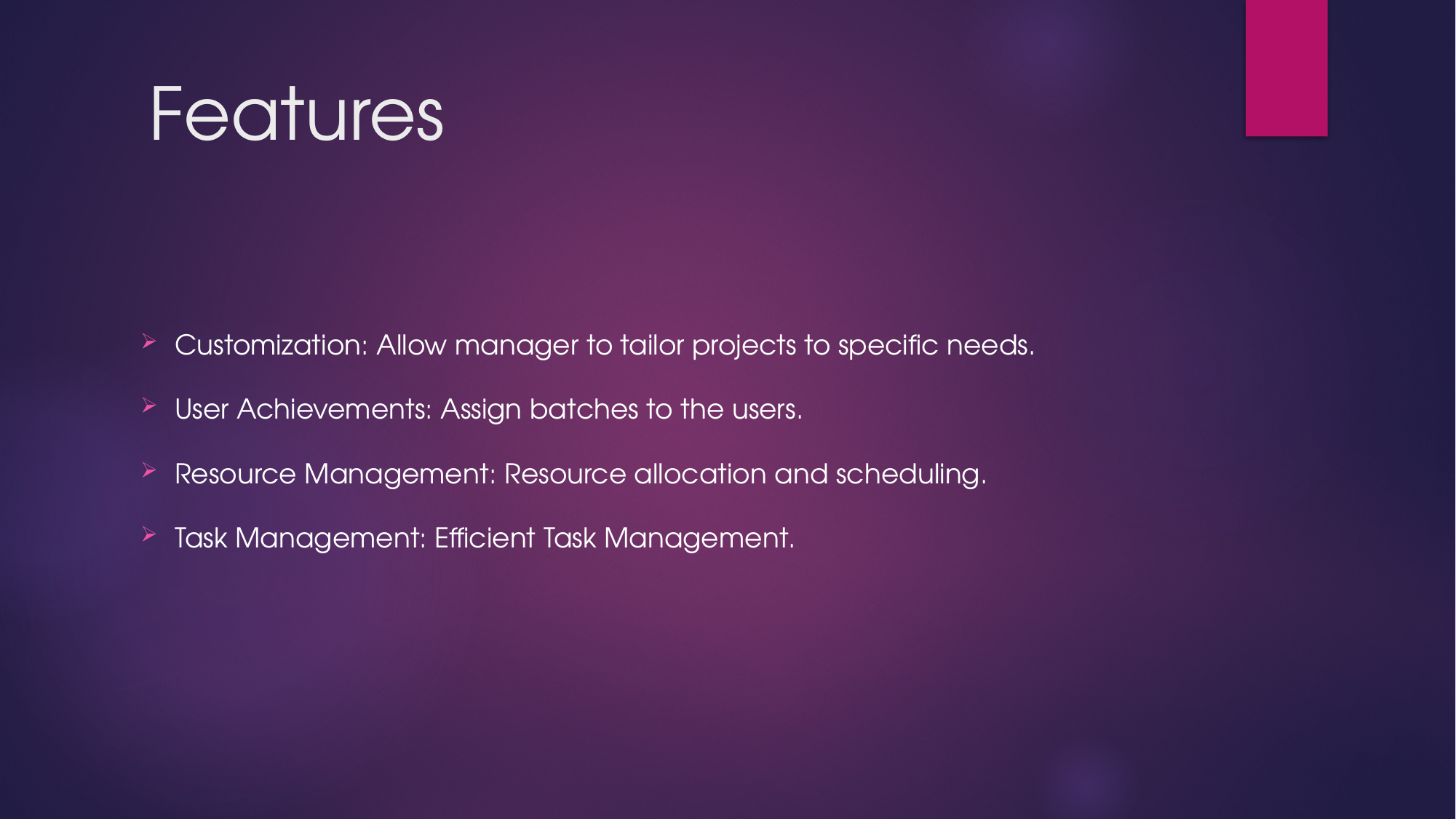

# Features
Customization: Allow manager to tailor projects to specific needs.
User Achievements: Assign batches to the users.
Resource Management: Resource allocation and scheduling.
Task Management: Efficient Task Management.